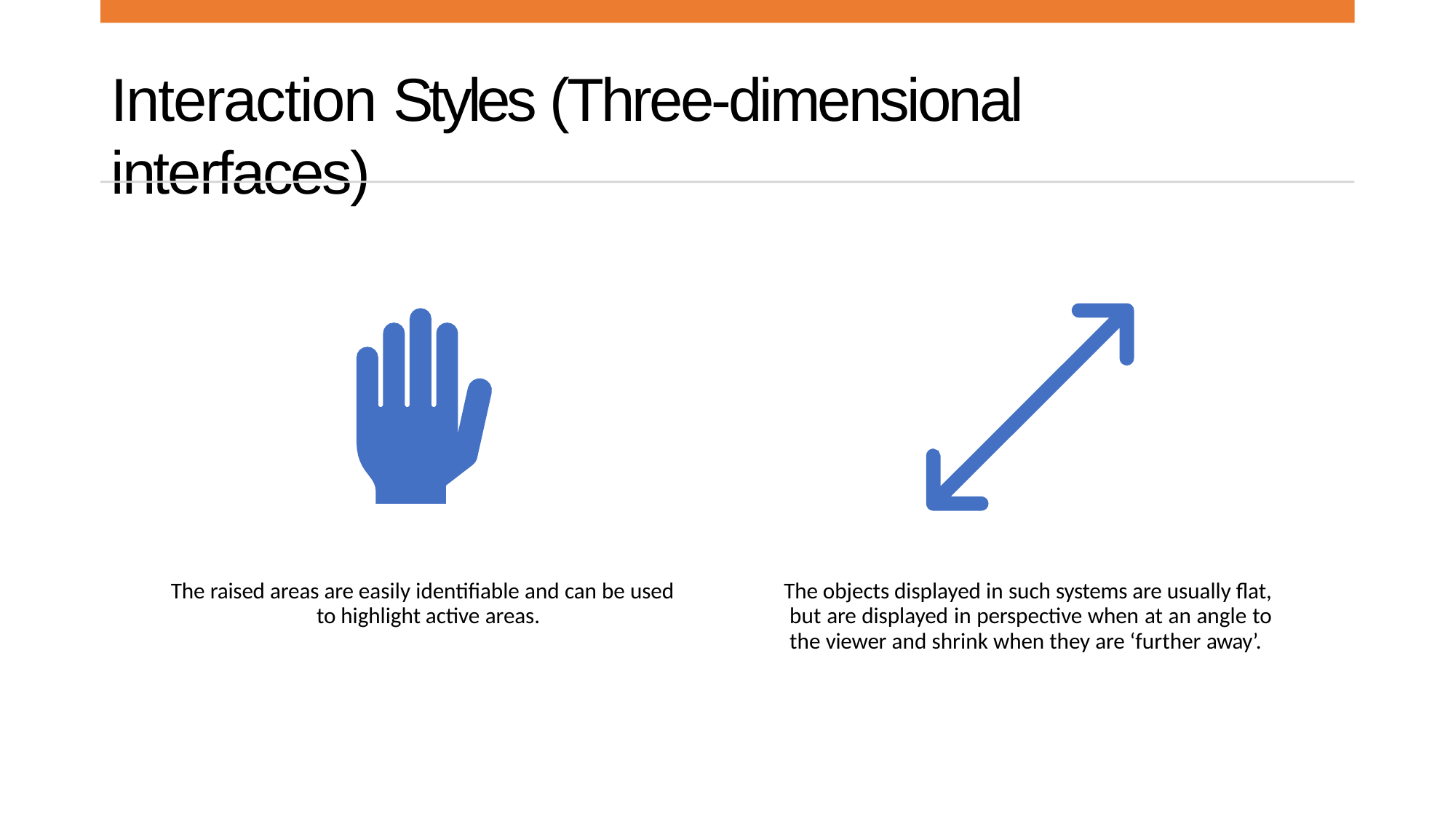

# Interaction Styles (Three-dimensional interfaces)

The raised areas are easily identifiable and can be used  to highlight active areas.
The objects displayed in such systems are usually flat,  but are displayed in perspective when at an angle to  the viewer and shrink when they are ‘further away’.